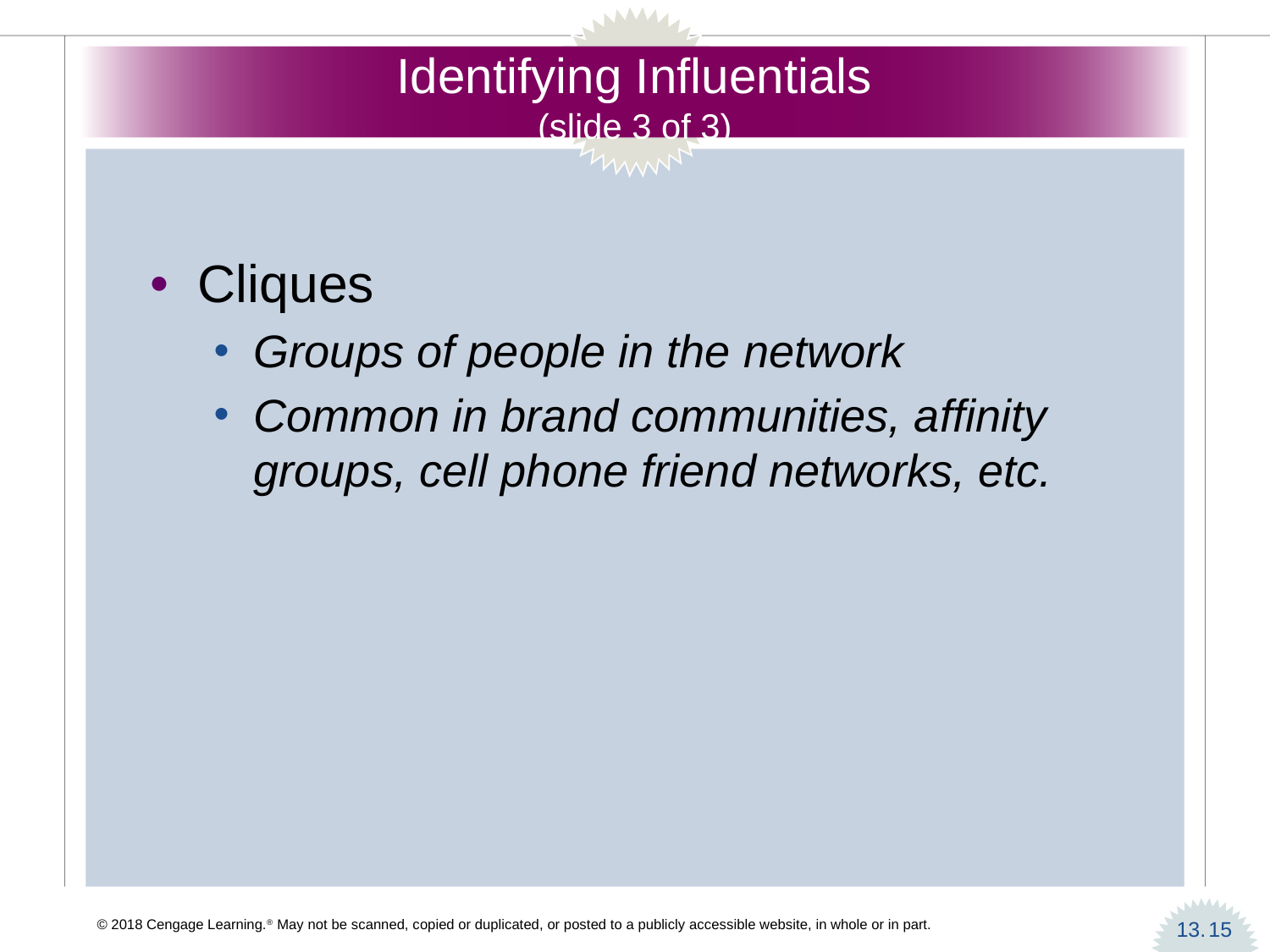

# Identifying Influentials (slide 3 of 3)
Cliques
Groups of people in the network
Common in brand communities, affinity groups, cell phone friend networks, etc.

15